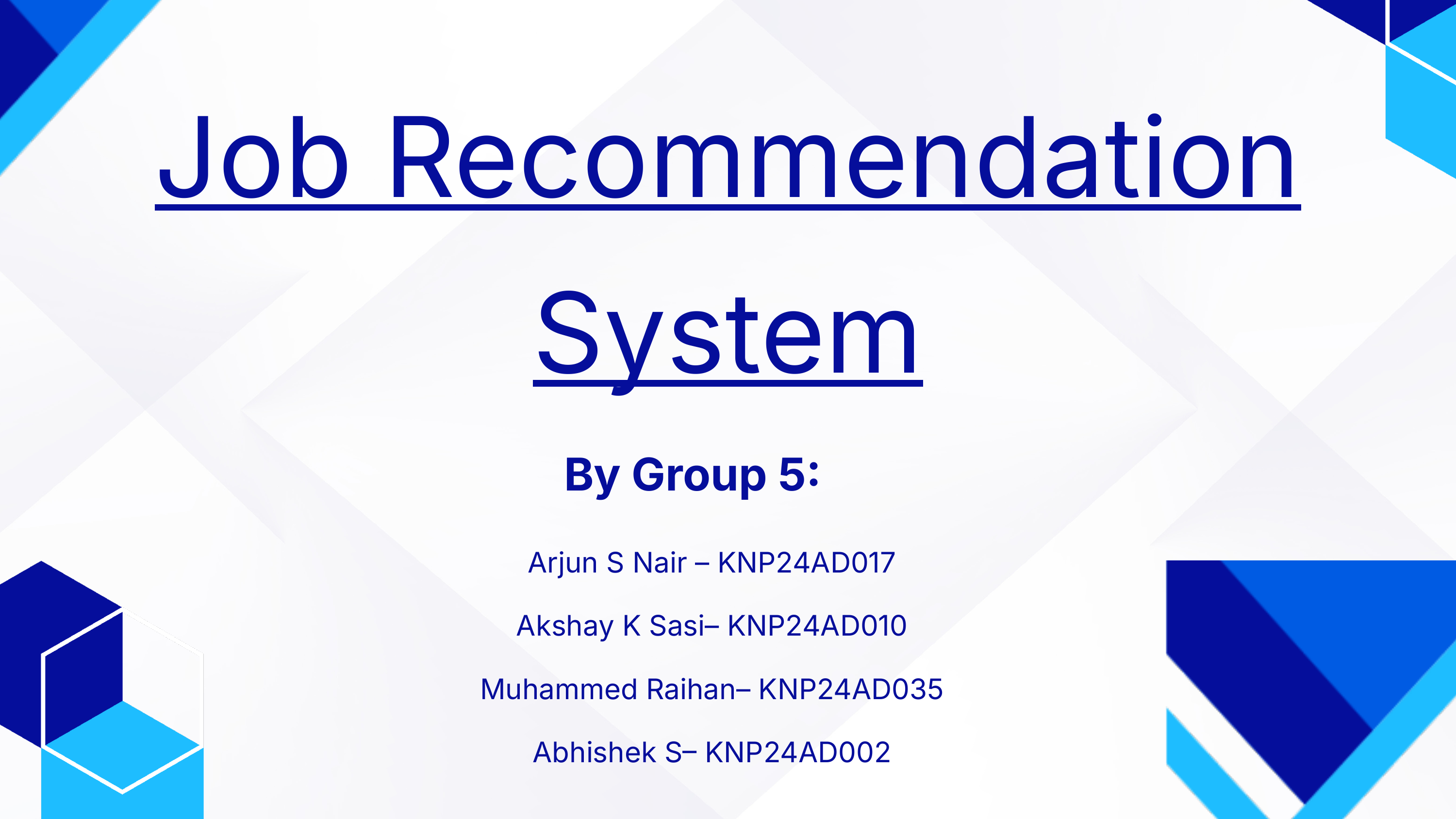

Job Recommendation System
By Group 5:
Arjun S Nair – KNP24AD017
Akshay K Sasi– KNP24AD010
Muhammed Raihan– KNP24AD035
Abhishek S– KNP24AD002